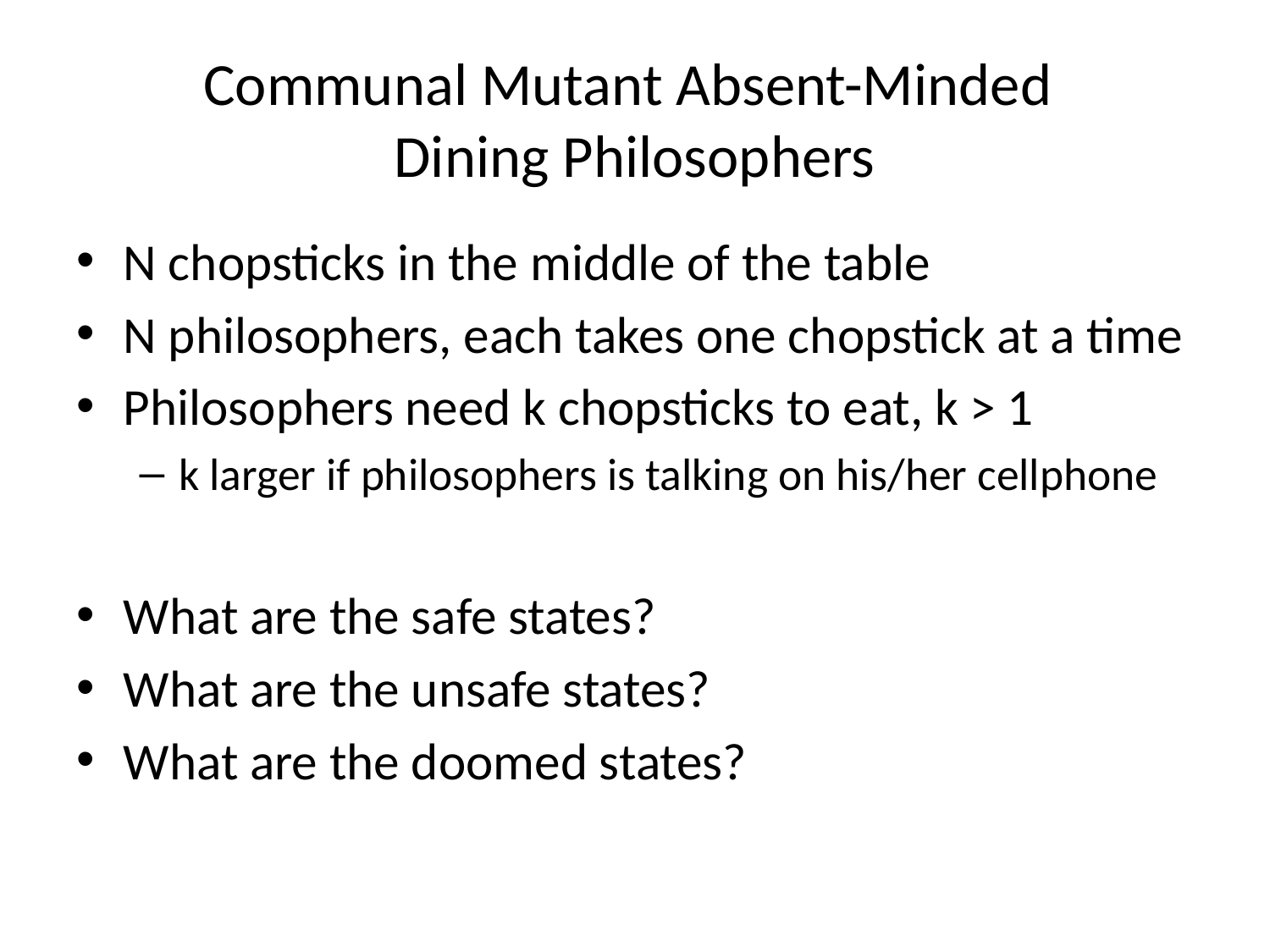

# Communal Mutant Absent-Minded Dining Philosophers
N chopsticks in the middle of the table
N philosophers, each takes one chopstick at a time
Philosophers need k chopsticks to eat, k > 1
k larger if philosophers is talking on his/her cellphone

What are the safe states?
What are the unsafe states?
What are the doomed states?